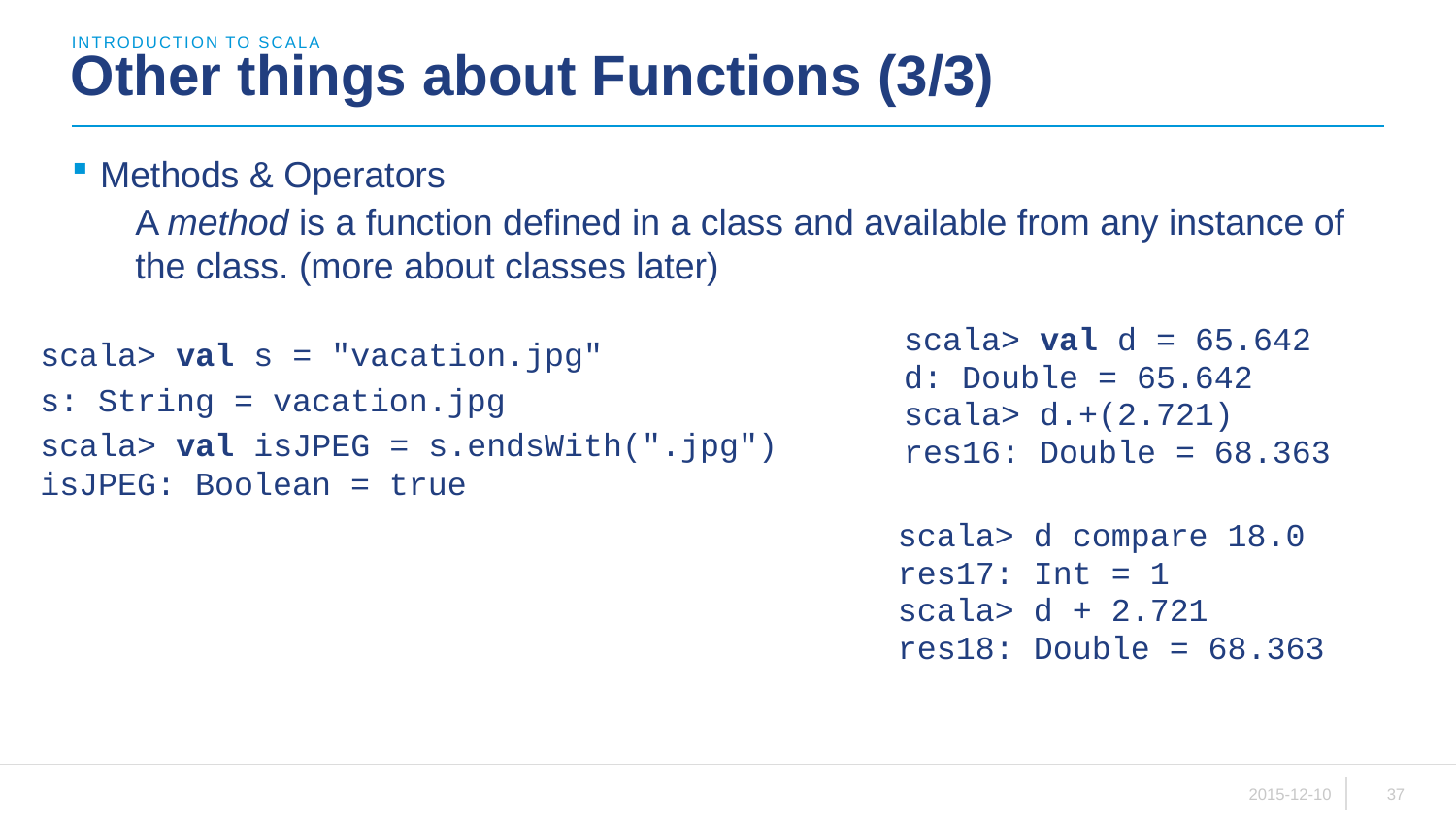

introduction to scala
# Other things about Functions (3/3)
Methods & Operators
A method is a function defined in a class and available from any instance of the class. (more about classes later)

scala> val d = 65.642
d: Double = 65.642
scala> d.+(2.721)
res16: Double = 68.363

scala> val s = "vacation.jpg"
s: String = vacation.jpg
scala> val isJPEG = s.endsWith(".jpg")
isJPEG: Boolean = true

scala> d compare 18.0
res17: Int = 1
scala> d + 2.721
res18: Double = 68.363